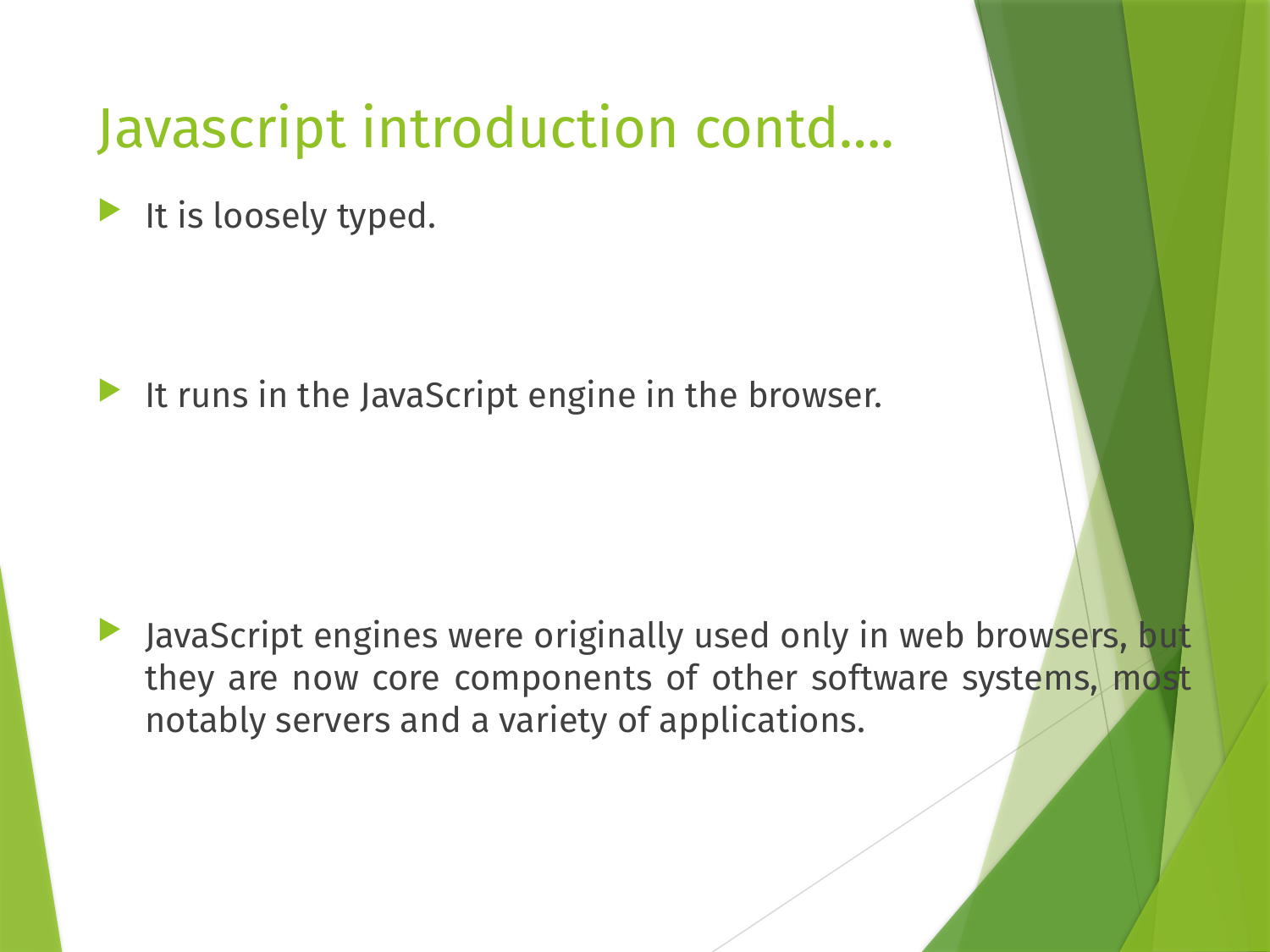

# Javascript introduction contd….
It is loosely typed.

It runs in the JavaScript engine in the browser.

JavaScript engines were originally used only in web browsers, but they are now core components of other software systems, most notably servers and a variety of applications.